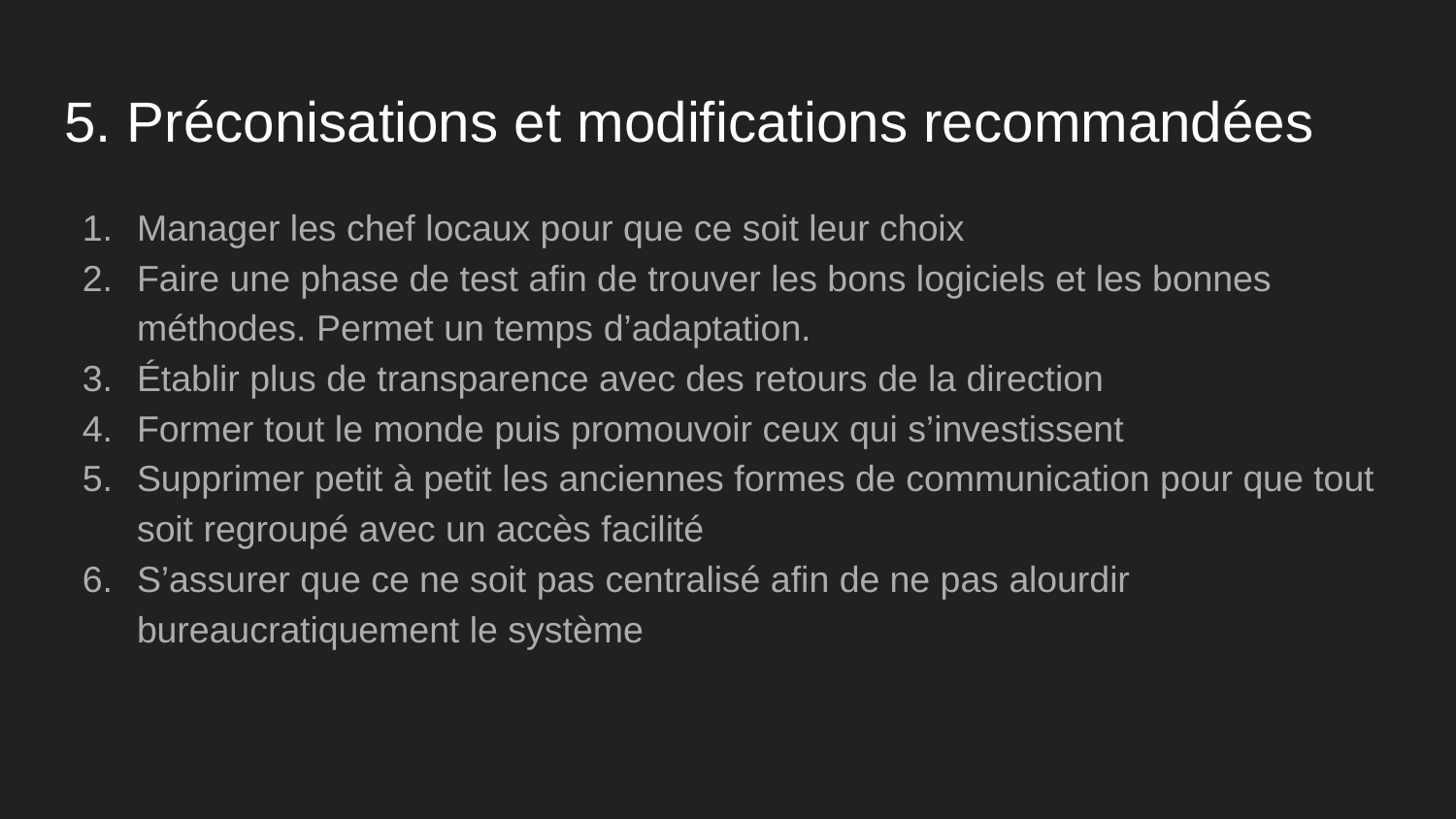

# 5. Préconisations et modifications recommandées
Manager les chef locaux pour que ce soit leur choix
Faire une phase de test afin de trouver les bons logiciels et les bonnes méthodes. Permet un temps d’adaptation.
Établir plus de transparence avec des retours de la direction
Former tout le monde puis promouvoir ceux qui s’investissent
Supprimer petit à petit les anciennes formes de communication pour que tout soit regroupé avec un accès facilité
S’assurer que ce ne soit pas centralisé afin de ne pas alourdir bureaucratiquement le système